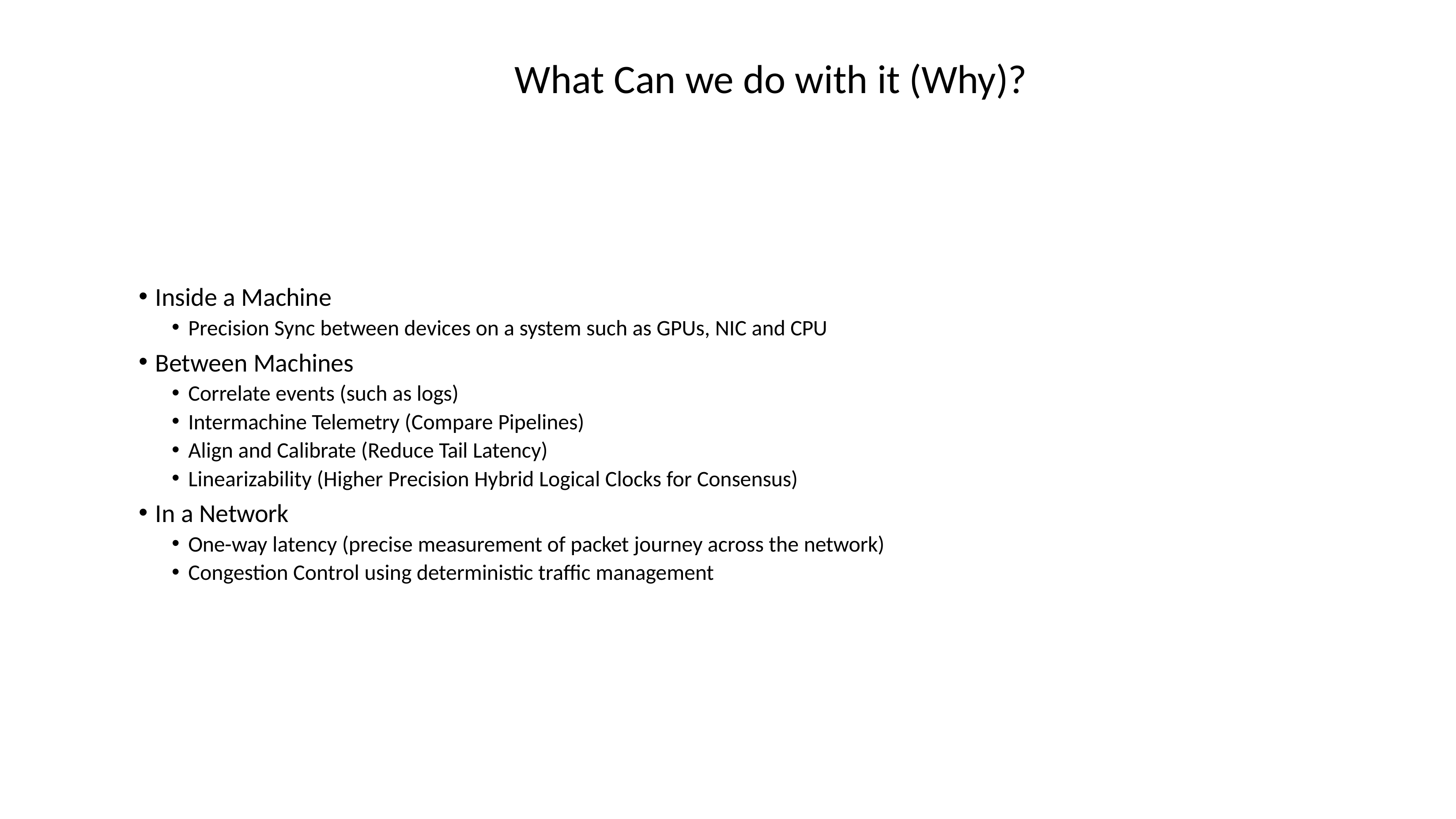

# What Can we do with it (Why)?
Inside a Machine
Precision Sync between devices on a system such as GPUs, NIC and CPU
Between Machines
Correlate events (such as logs)
Intermachine Telemetry (Compare Pipelines)
Align and Calibrate (Reduce Tail Latency)
Linearizability (Higher Precision Hybrid Logical Clocks for Consensus)
In a Network
One-way latency (precise measurement of packet journey across the network)
Congestion Control using deterministic traffic management